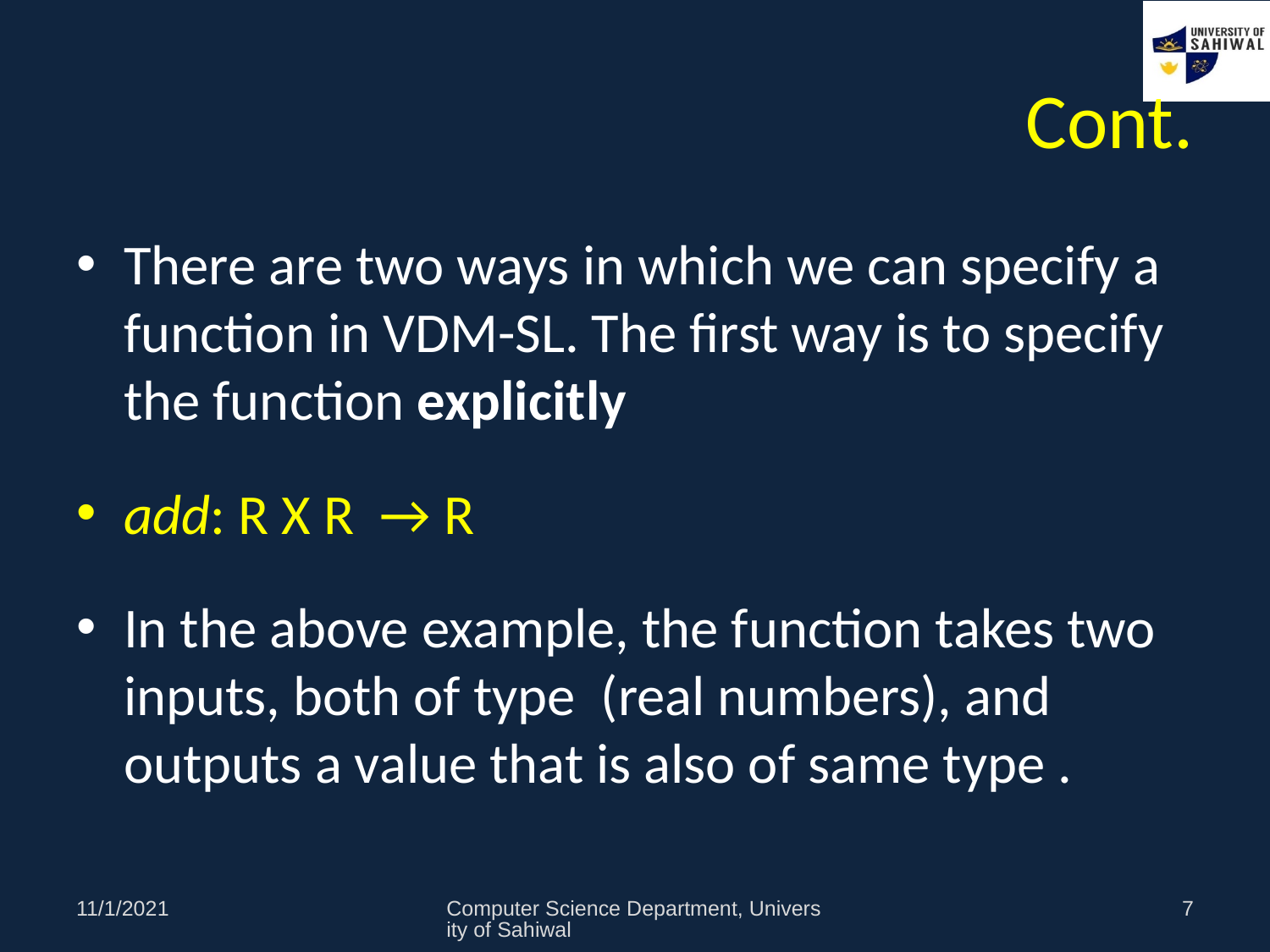

# Cont.
There are two ways in which we can specify a function in VDM-SL. The first way is to specify the function explicitly

add: R X R  → R

In the above example, the function takes two inputs, both of type  (real numbers), and outputs a value that is also of same type .
11/1/2021
Computer Science Department, University of Sahiwal
7